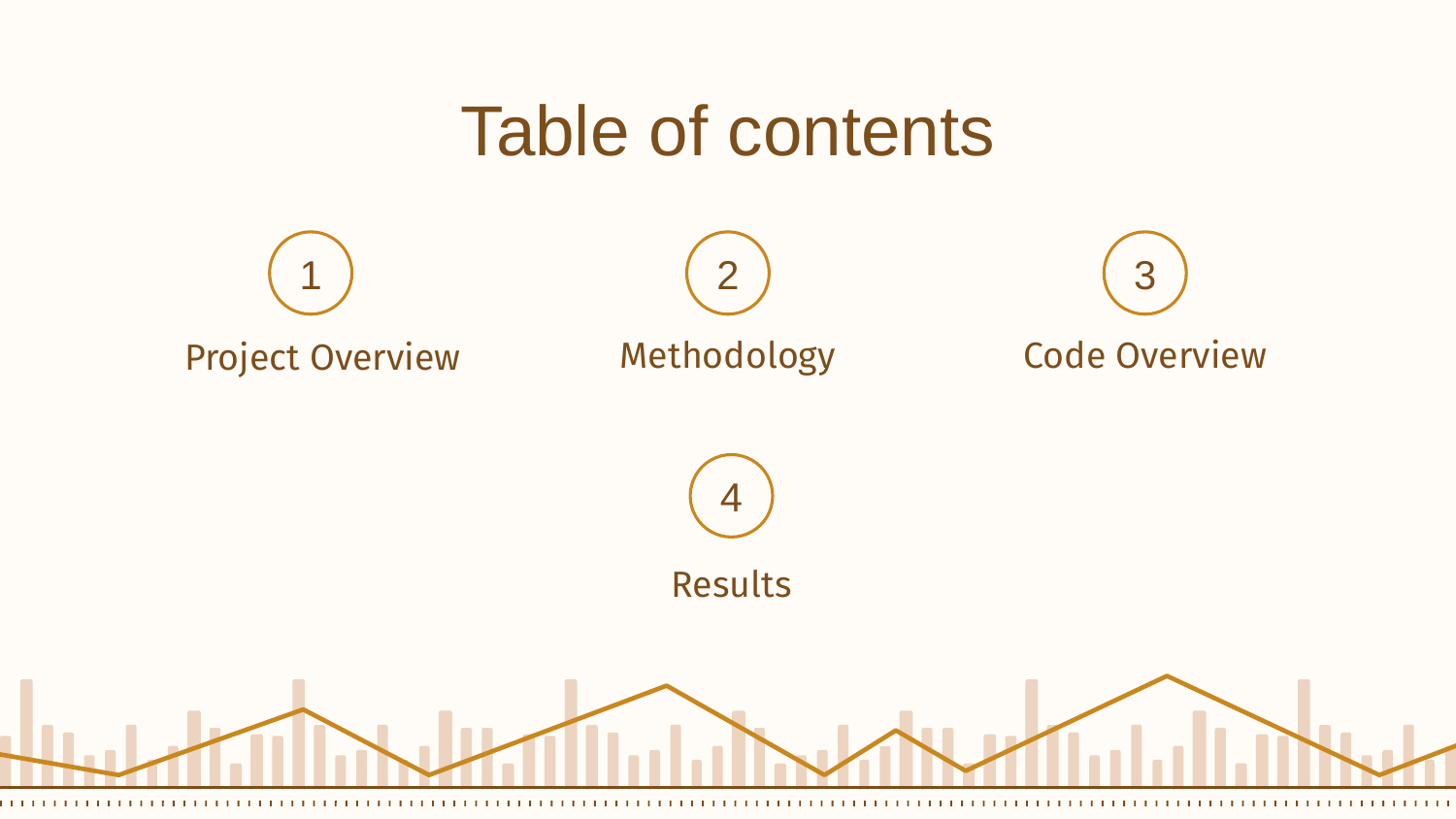

# Table of contents

1
2
3
Methodology
Code Overview
Project Overview

4
Results